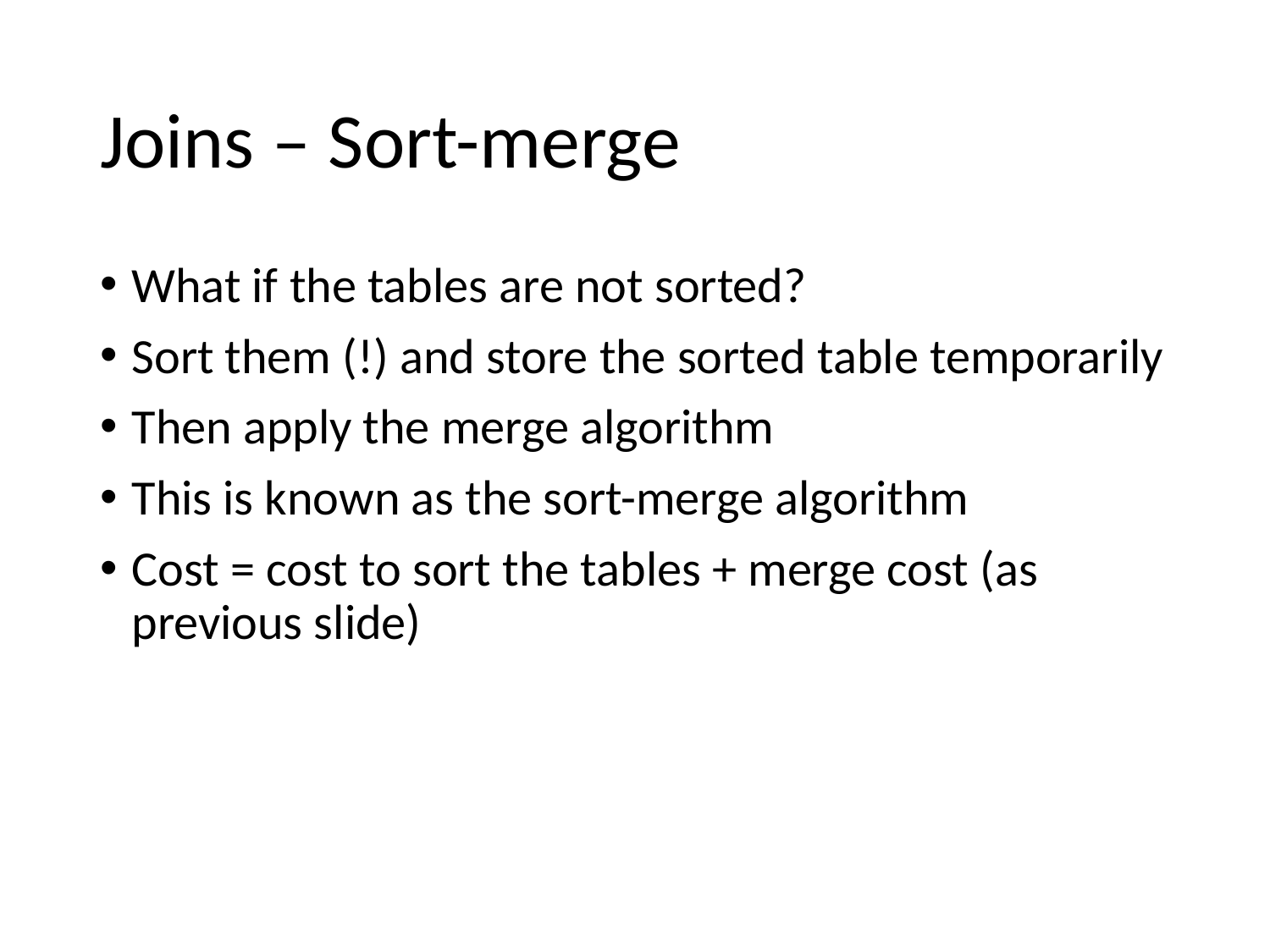

# Joins – Sort-merge
What if the tables are not sorted?
Sort them (!) and store the sorted table temporarily
Then apply the merge algorithm
This is known as the sort-merge algorithm
Cost = cost to sort the tables + merge cost (as previous slide)